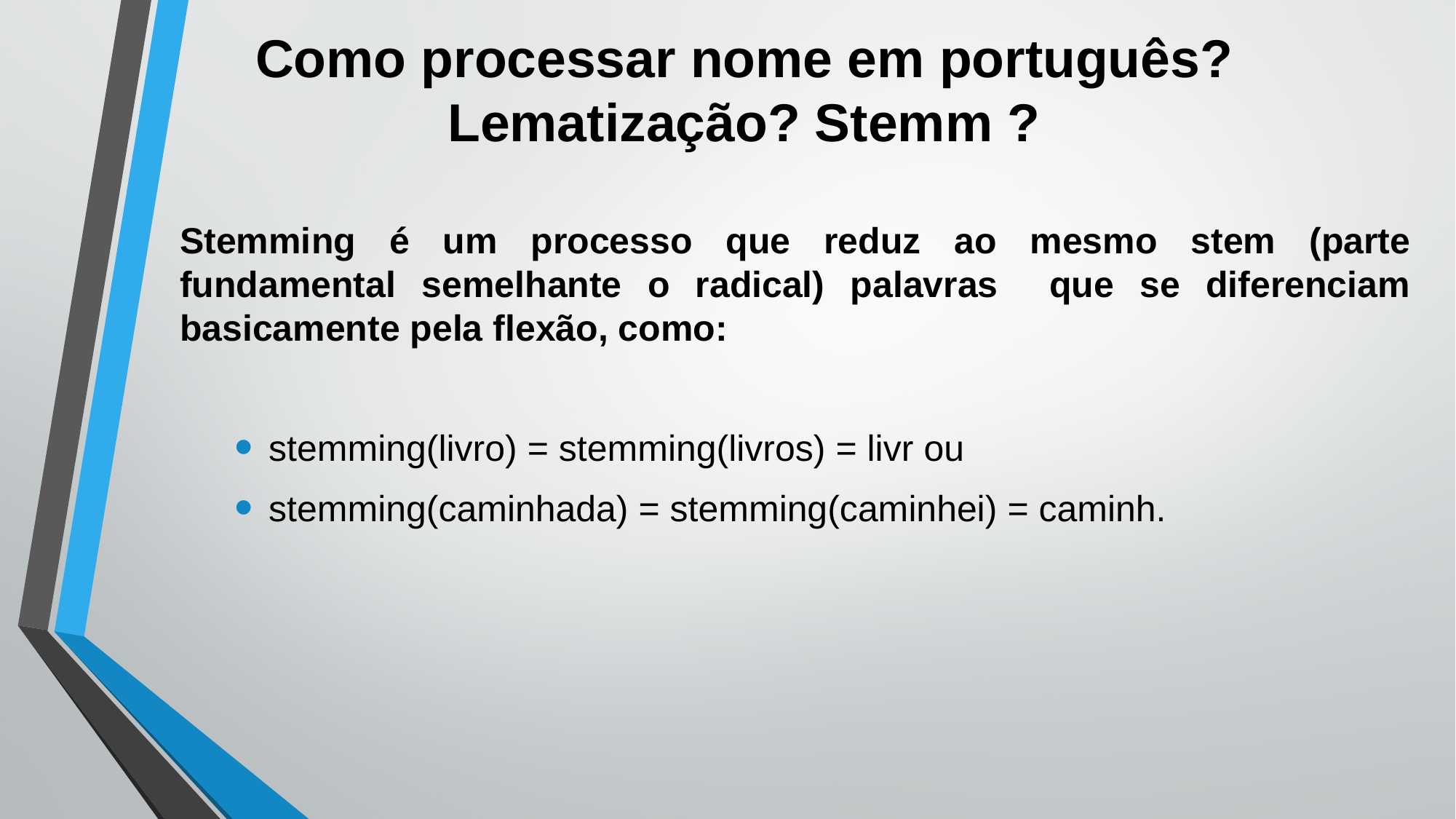

# Como processar nome em português? Lematização? Stemm ?
Stemming é um processo que reduz ao mesmo stem (parte fundamental semelhante o radical) palavras  que se diferenciam basicamente pela flexão, como:

stemming(livro) = stemming(livros) = livr ou
stemming(caminhada) = stemming(caminhei) = caminh.